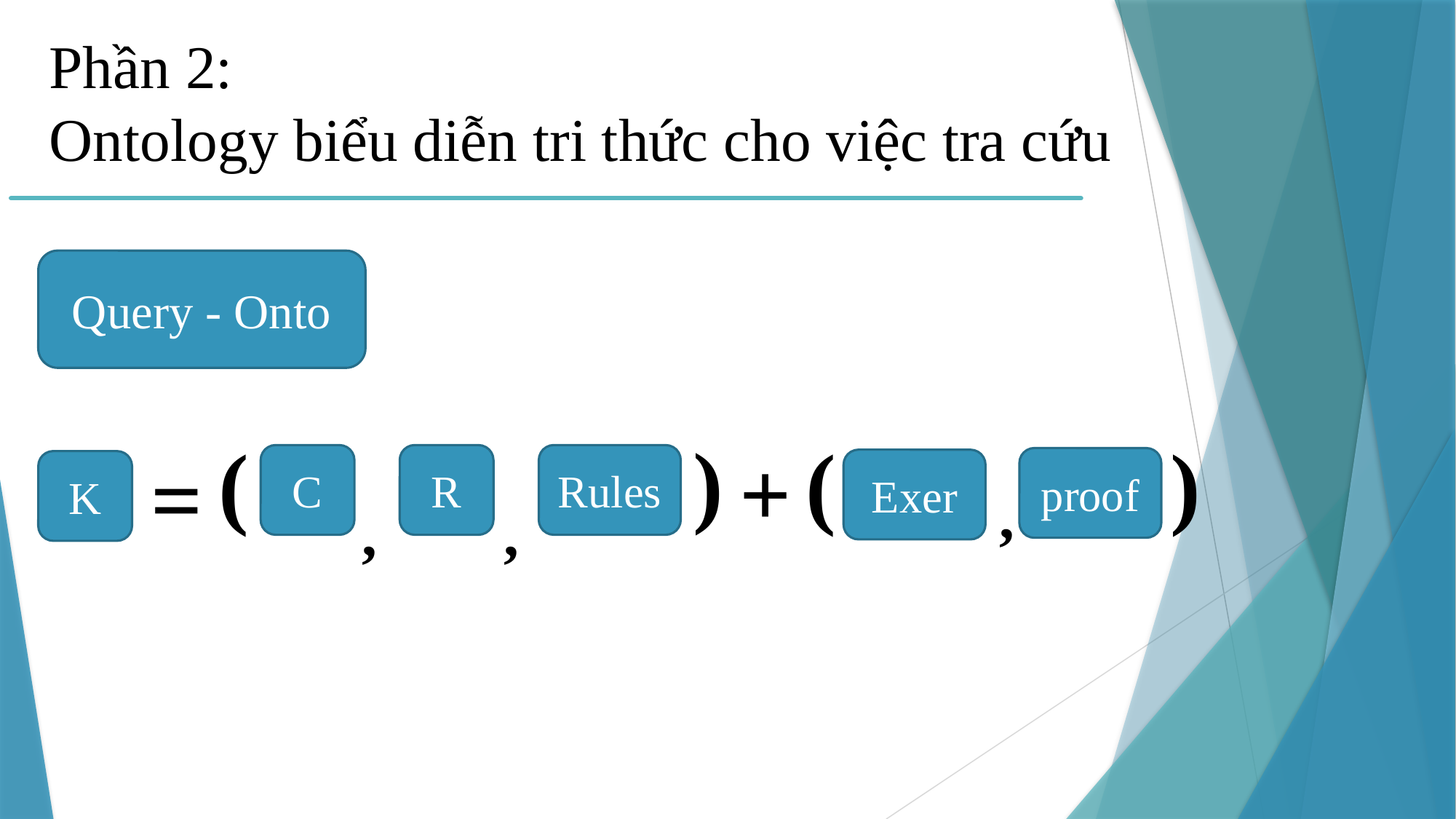

Phần 2:
Ontology biểu diễn tri thức cho việc tra cứu
Query - Onto
)
(
=
R
Rules
C
K
,
,
(
)
proof
Exer
,
+